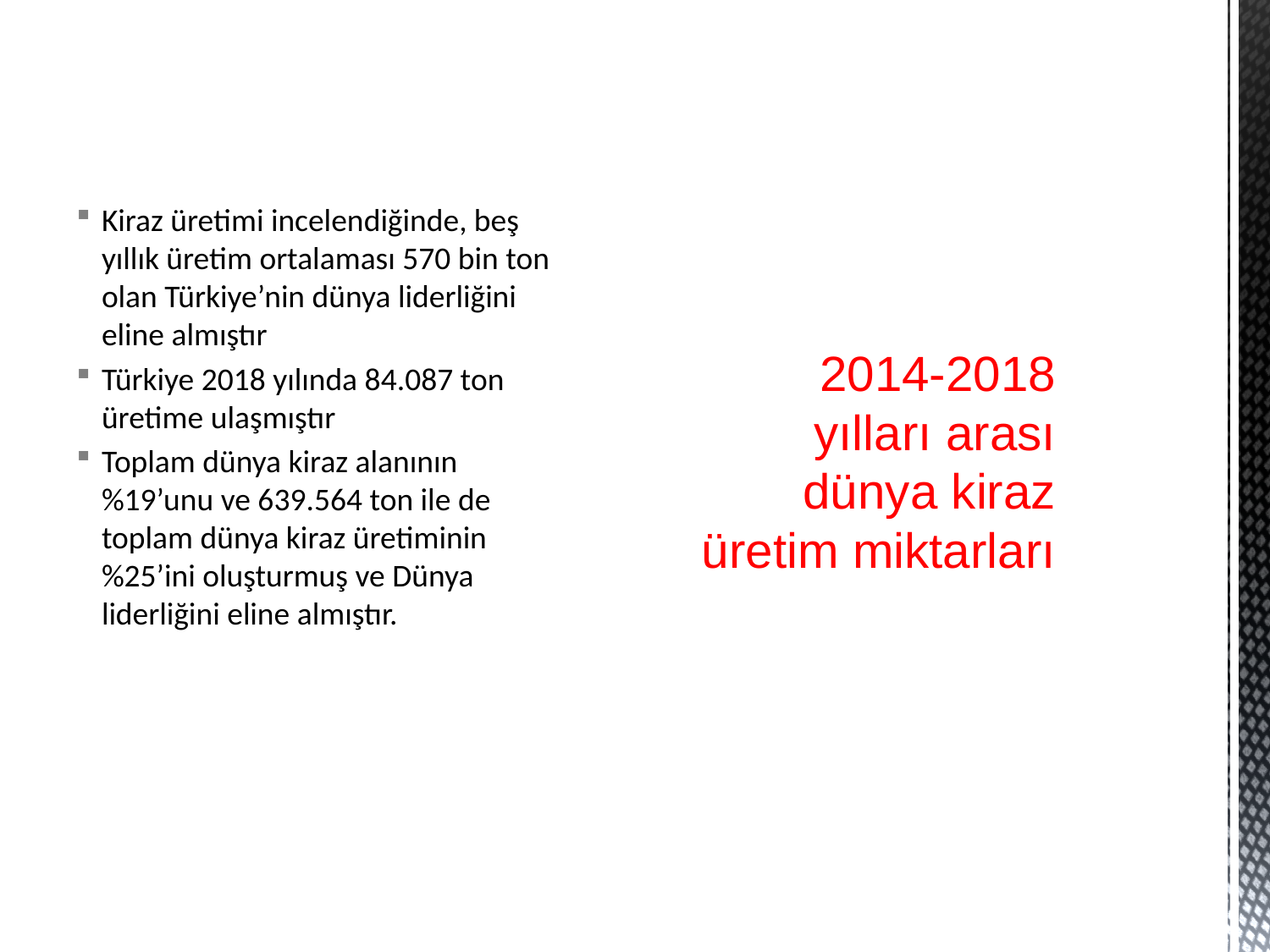

Kiraz üretimi incelendiğinde, beş yıllık üretim ortalaması 570 bin ton olan Türkiye’nin dünya liderliğini eline almıştır
Türkiye 2018 yılında 84.087 ton üretime ulaşmıştır
Toplam dünya kiraz alanının %19’unu ve 639.564 ton ile de toplam dünya kiraz üretiminin %25’ini oluşturmuş ve Dünya liderliğini eline almıştır.

# 2014-2018 yılları arası dünya kiraz üretim miktarları